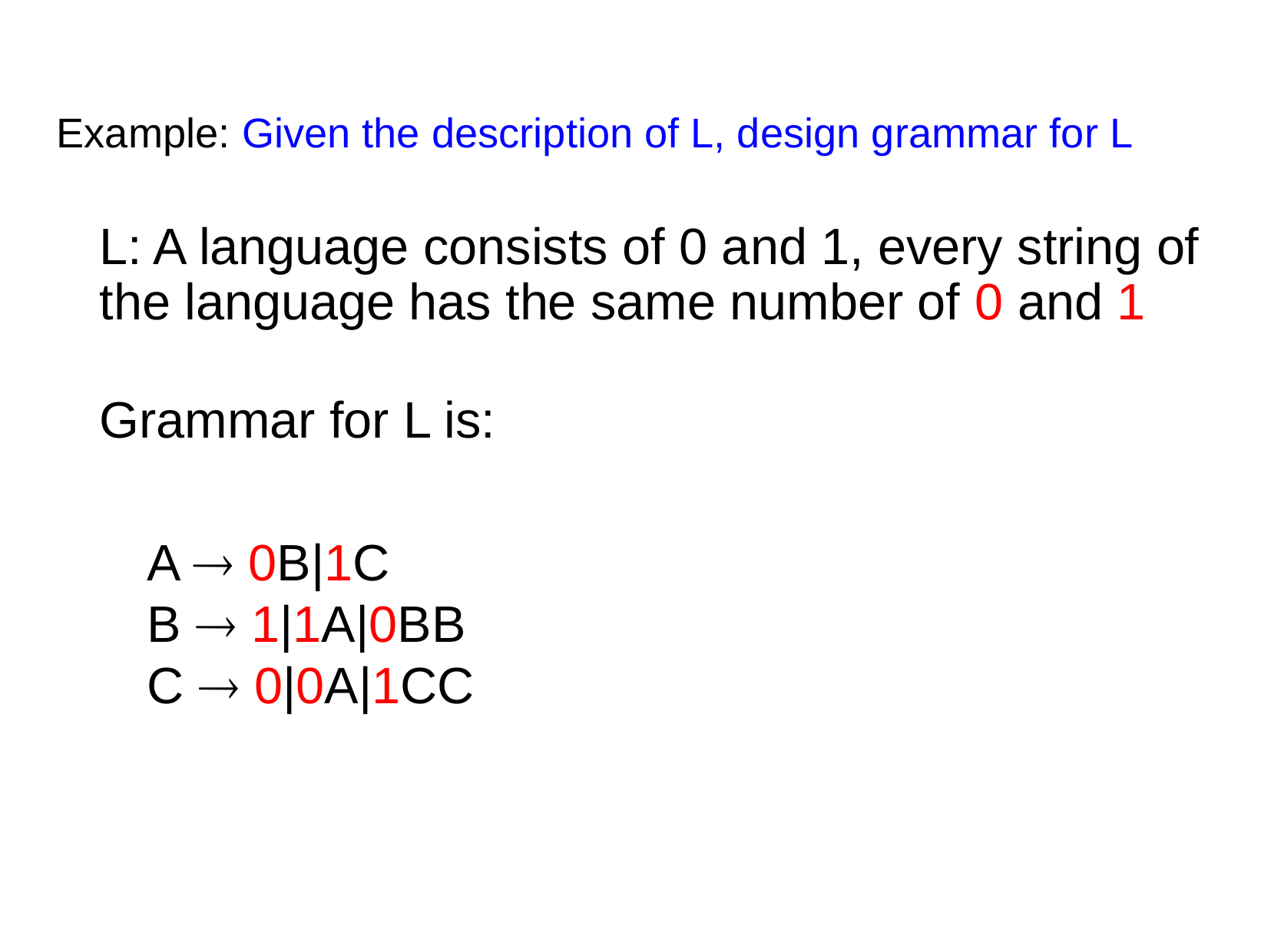

Example: Given the description of L, design grammar for L

	L: A language consists of 0 and 1, every string of the language has the same number of 0 and 1

	Grammar for L is:
A → 0B|1C
B → 1|1A|0BB
C → 0|0A|1CC